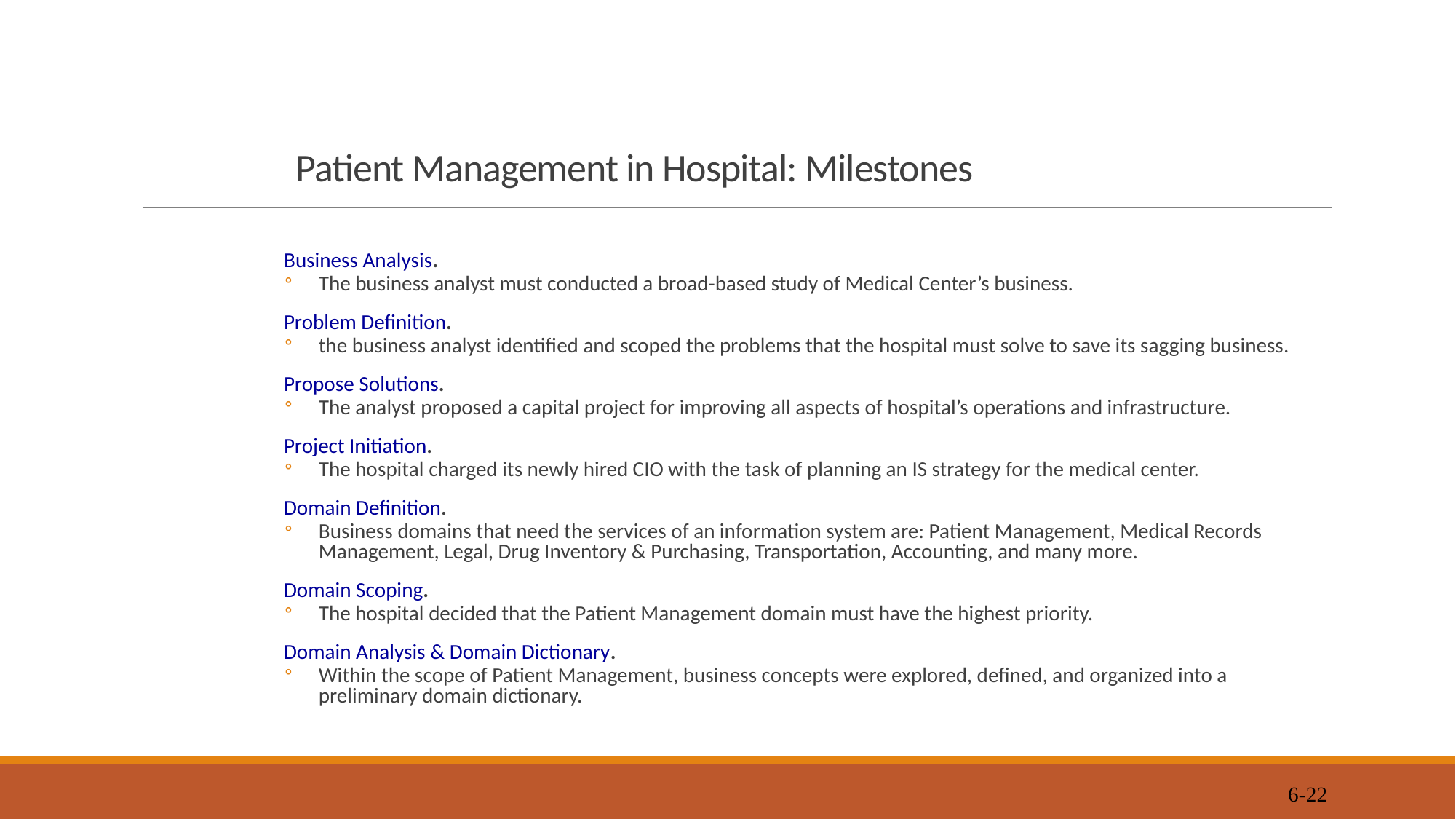

# Patient Management in Hospital: Milestones
Business Analysis.
The business analyst must conducted a broad-based study of Medical Center’s business.
Problem Definition.
the business analyst identified and scoped the problems that the hospital must solve to save its sagging business.
Propose Solutions.
The analyst proposed a capital project for improving all aspects of hospital’s operations and infrastructure.
Project Initiation.
The hospital charged its newly hired CIO with the task of planning an IS strategy for the medical center.
Domain Definition.
Business domains that need the services of an information system are: Patient Management, Medical Records Management, Legal, Drug Inventory & Purchasing, Transportation, Accounting, and many more.
Domain Scoping.
The hospital decided that the Patient Management domain must have the highest priority.
Domain Analysis & Domain Dictionary.
Within the scope of Patient Management, business concepts were explored, defined, and organized into a preliminary domain dictionary.
6-22